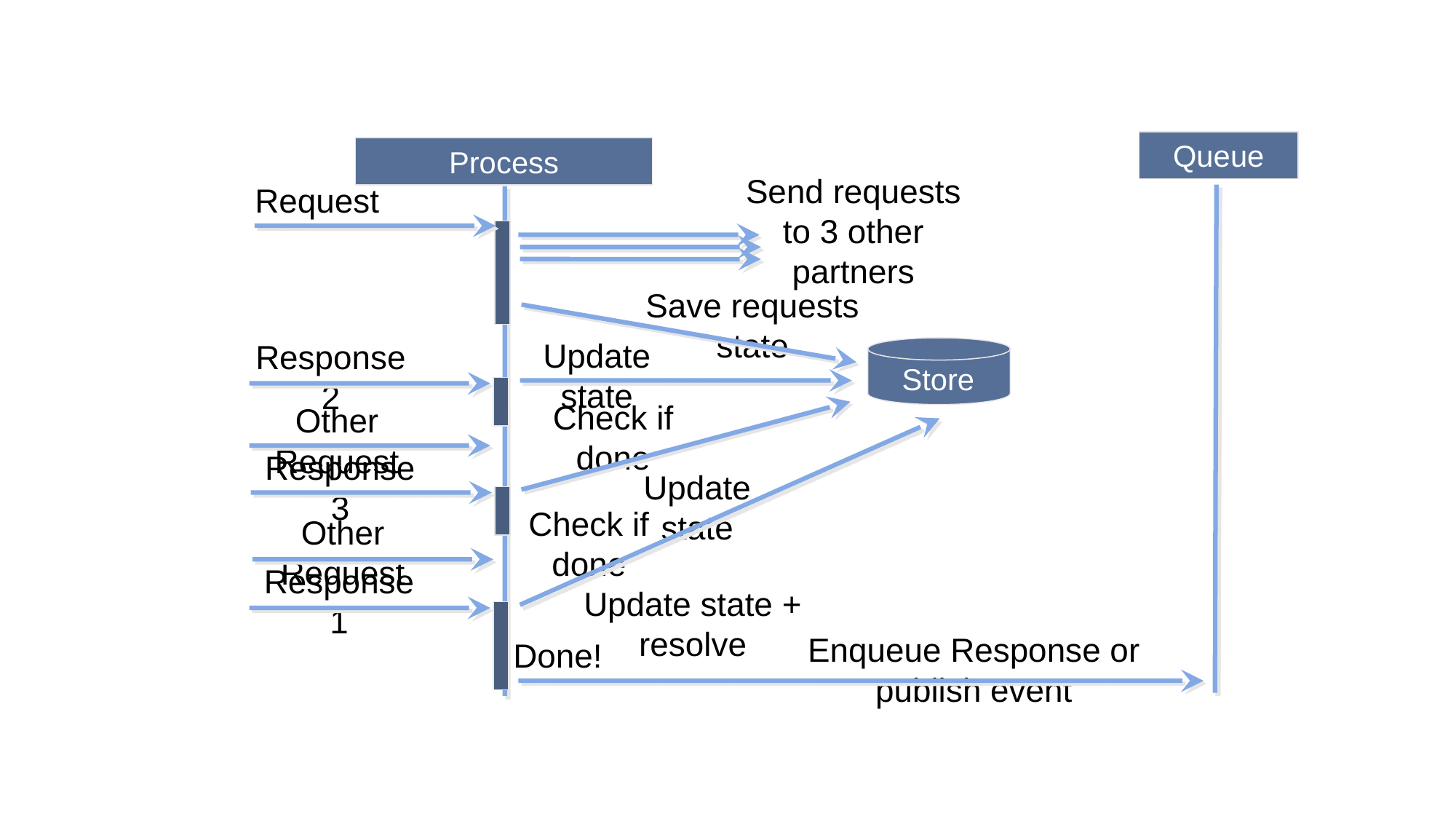

Queue
Process
Send requests to 3 other partners
Request

Save requests state

Update state
Response 2

Store

Check if done
Other Request

Response 3

Update state

Check if done
Other Request
Response 1

Update state + resolve

Enqueue Response or publish event
Done!